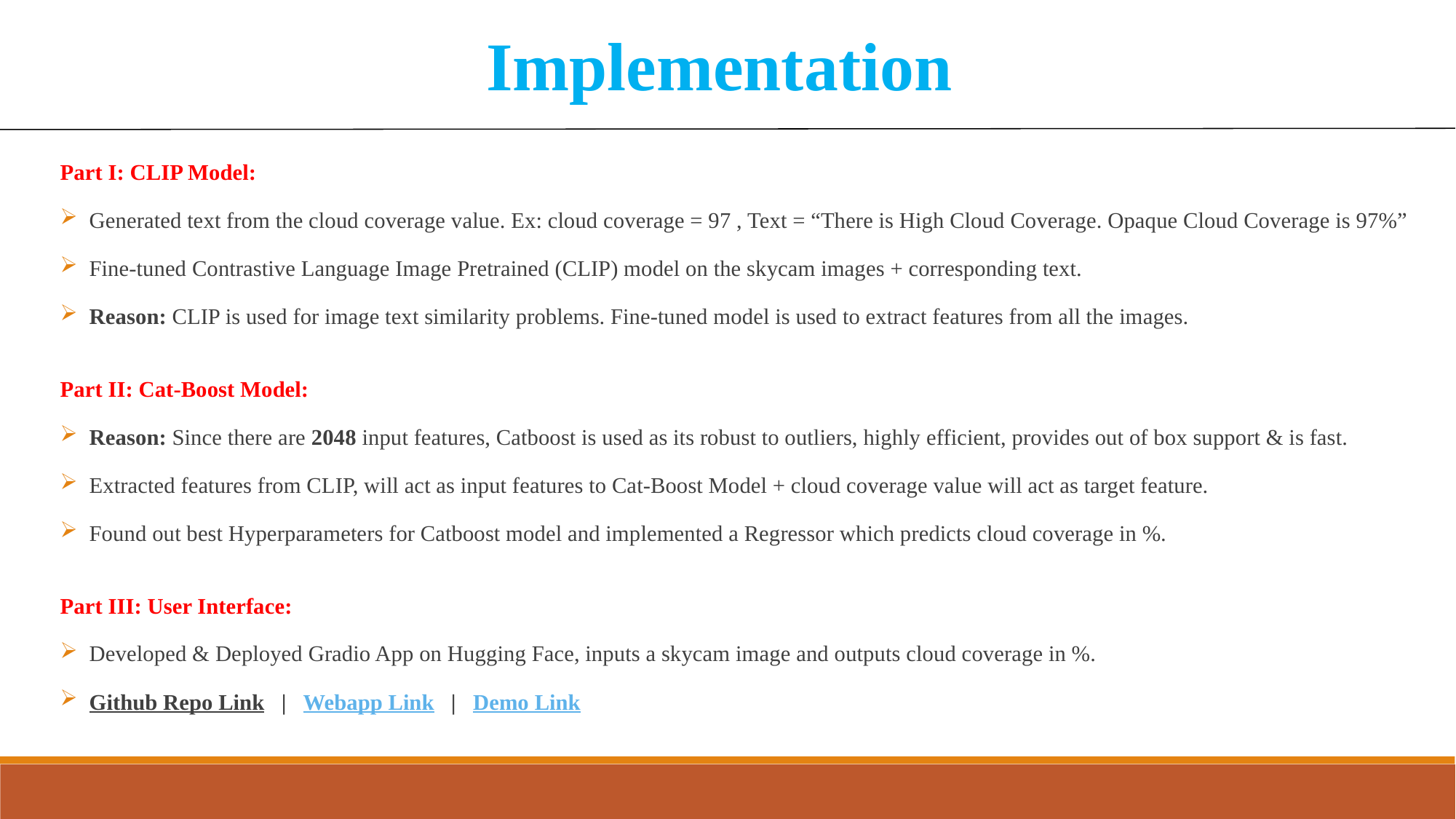

Implementation
Part I: CLIP Model:
  Generated text from the cloud coverage value. Ex: cloud coverage = 97 , Text = “There is High Cloud Coverage. Opaque Cloud Coverage is 97%”
  Fine-tuned Contrastive Language Image Pretrained (CLIP) model on the skycam images + corresponding text.
  Reason: CLIP is used for image text similarity problems. Fine-tuned model is used to extract features from all the images.

Part II: Cat-Boost Model:
  Reason: Since there are 2048 input features, Catboost is used as its robust to outliers, highly efficient, provides out of box support & is fast.
  Extracted features from CLIP, will act as input features to Cat-Boost Model + cloud coverage value will act as target feature.
  Found out best Hyperparameters for Catboost model and implemented a Regressor which predicts cloud coverage in %.

Part III: User Interface:
  Developed & Deployed Gradio App on Hugging Face, inputs a skycam image and outputs cloud coverage in %.
  Github Repo Link   |   Webapp Link   |   Demo Link